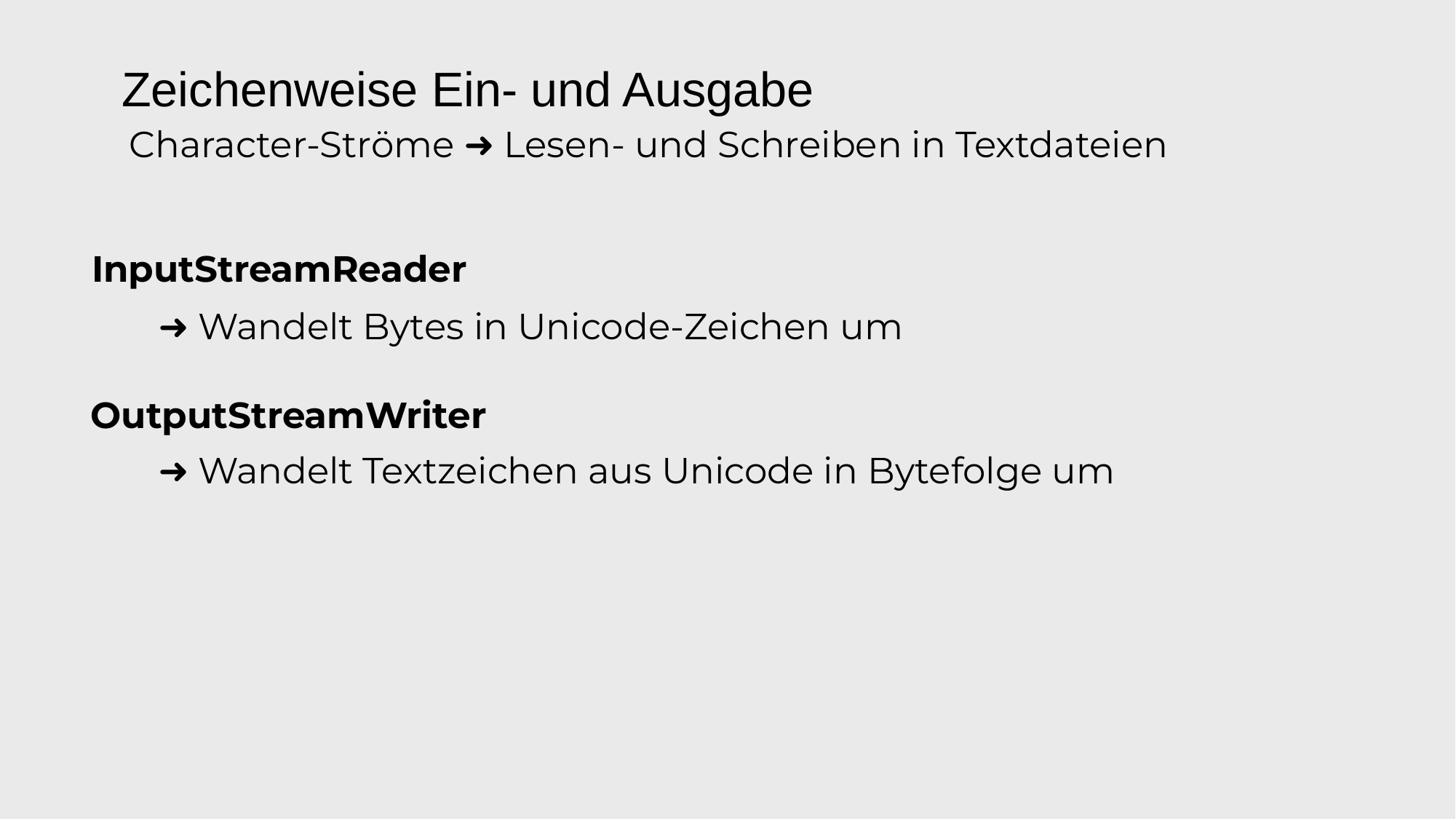

Zeichenweise Ein- und Ausgabe
Character-Ströme ➜ Lesen- und Schreiben in Textdateien
InputStreamReader
➜ Wandelt Bytes in Unicode-Zeichen um
OutputStreamWriter
➜ Wandelt Textzeichen aus Unicode in Bytefolge um